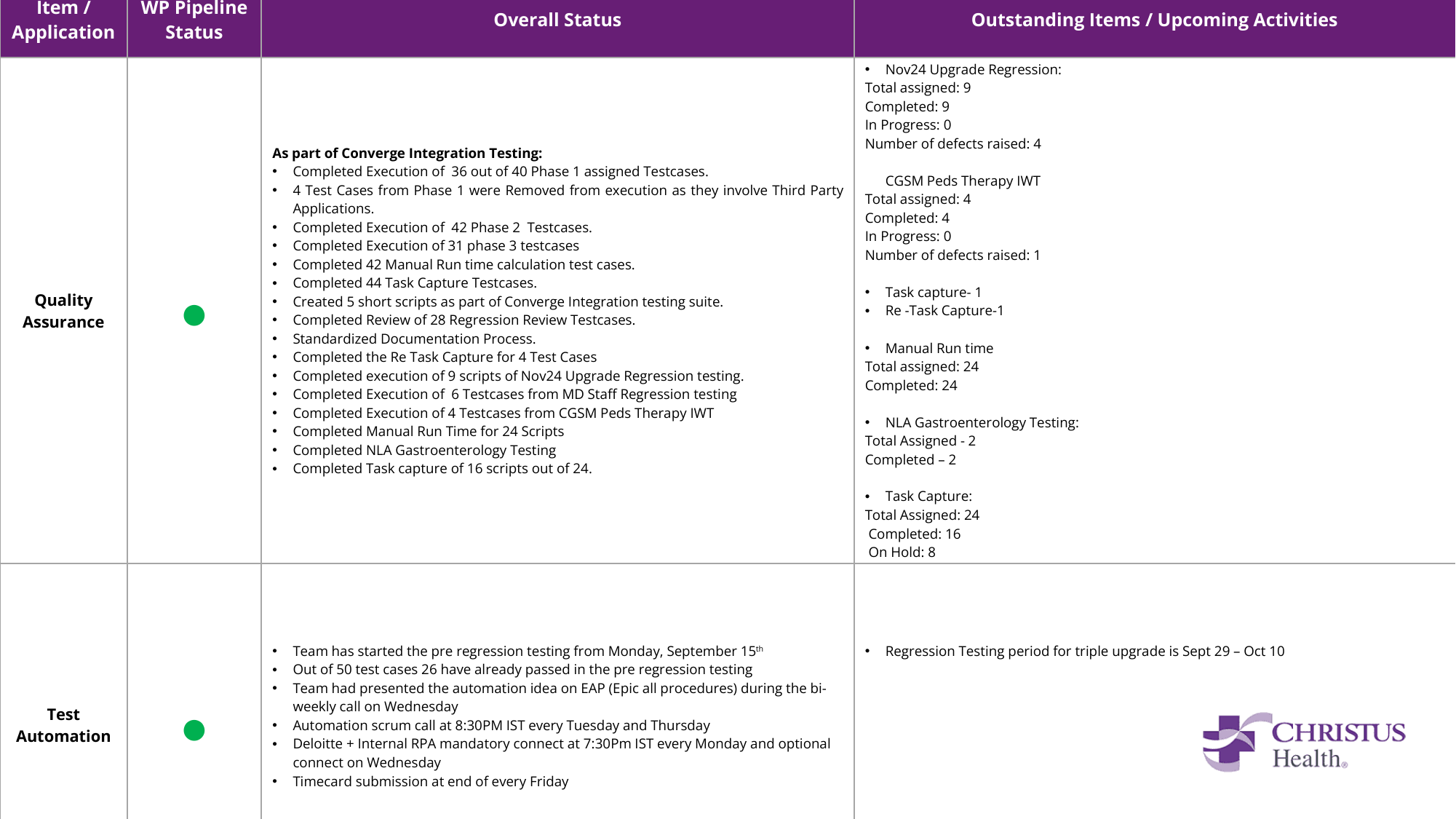

Week Ending 09/26- Work Packet Status Report 07/04 - Work Packet Status Report

| Item / Application | WP Pipeline Status | Overall Status | Outstanding Items / Upcoming Activities |
| --- | --- | --- | --- |
| Quality Assurance | ● | As part of Converge Integration Testing: Completed Execution of 36 out of 40 Phase 1 assigned Testcases. 4 Test Cases from Phase 1 were Removed from execution as they involve Third Party Applications. Completed Execution of  42 Phase 2  Testcases. Completed Execution of 31 phase 3 testcases Completed 42 Manual Run time calculation test cases. Completed 44 Task Capture Testcases. Created 5 short scripts as part of Converge Integration testing suite. Completed Review of 28 Regression Review Testcases. Standardized Documentation Process. Completed the Re Task Capture for 4 Test Cases Completed execution of 9 scripts of Nov24 Upgrade Regression testing. Completed Execution of 6 Testcases from MD Staff Regression testing Completed Execution of 4 Testcases from CGSM Peds Therapy IWT Completed Manual Run Time for 24 Scripts Completed NLA Gastroenterology Testing Completed Task capture of 16 scripts out of 24. | Nov24 Upgrade Regression: Total assigned: 9 Completed: 9 In Progress: 0 Number of defects raised: 4 CGSM Peds Therapy IWT Total assigned: 4 Completed: 4 In Progress: 0 Number of defects raised: 1 Task capture- 1 Re -Task Capture-1 Manual Run time Total assigned: 24 Completed: 24 NLA Gastroenterology Testing: Total Assigned - 2 Completed – 2 Task Capture: Total Assigned: 24 Completed: 16 On Hold: 8 |
| Test Automation | ● | Team has started the pre regression testing from Monday, September 15th Out of 50 test cases 26 have already passed in the pre regression testing Team had presented the automation idea on EAP (Epic all procedures) during the bi-weekly call on Wednesday Automation scrum call at 8:30PM IST every Tuesday and Thursday Deloitte + Internal RPA mandatory connect at 7:30Pm IST every Monday and optional connect on Wednesday Timecard submission at end of every Friday | Regression Testing period for triple upgrade is Sept 29 – Oct 10 |